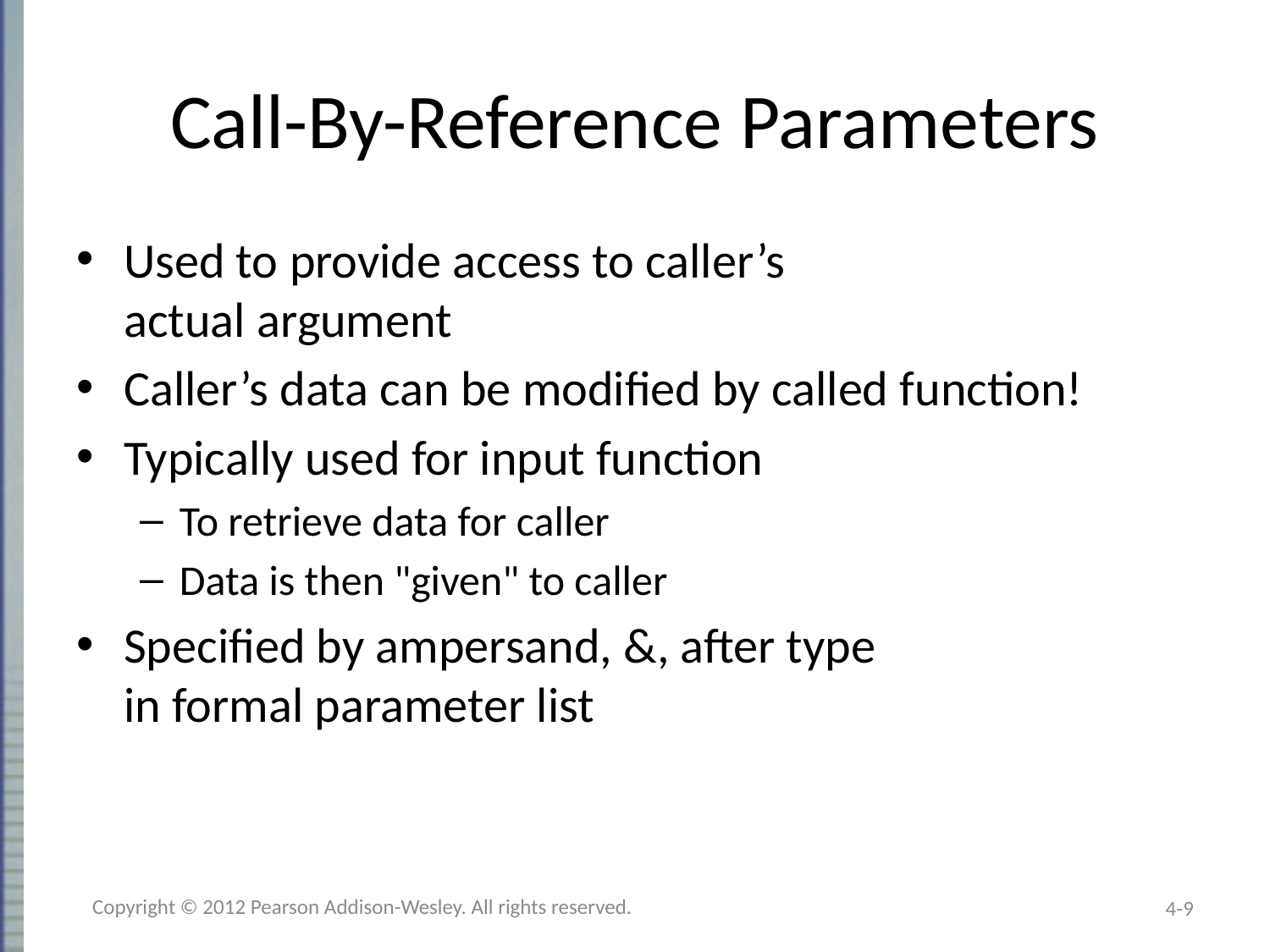

# Call-By-Reference Parameters
Used to provide access to caller’s
actual argument
Caller’s data can be modified by called function!
Typically used for input function
To retrieve data for caller
Data is then "given" to caller
Specified by ampersand, &, after type
in formal parameter list
Copyright © 2012 Pearson Addison-Wesley. All rights reserved.
4-9